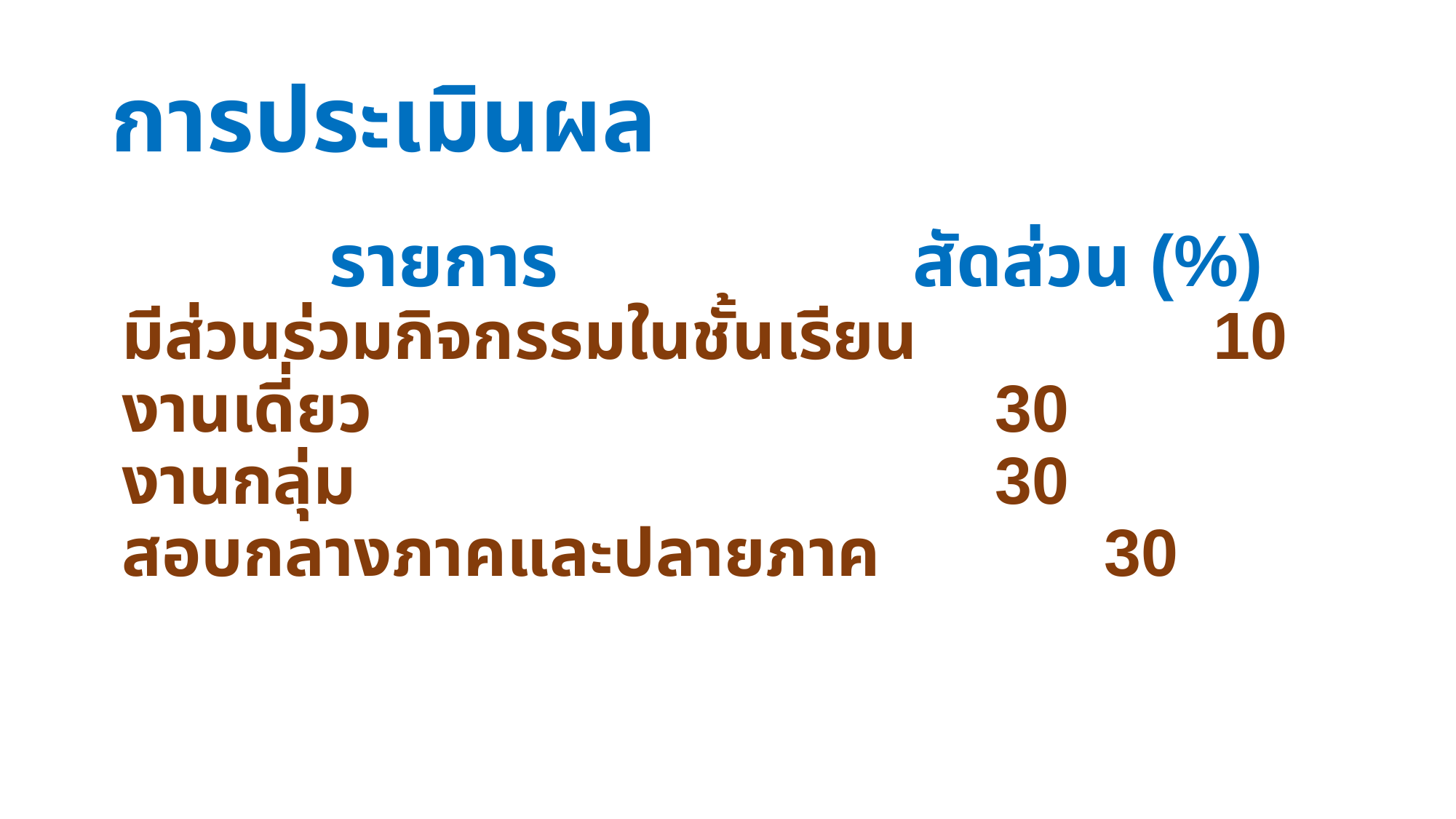

# การประเมินผล
 		รายการ			  สัดส่วน (%)
มีส่วนร่วมกิจกรรมในชั้นเรียน			10
งานเดี่ยว						30
งานกลุ่ม						30
สอบกลางภาคและปลายภาค			30